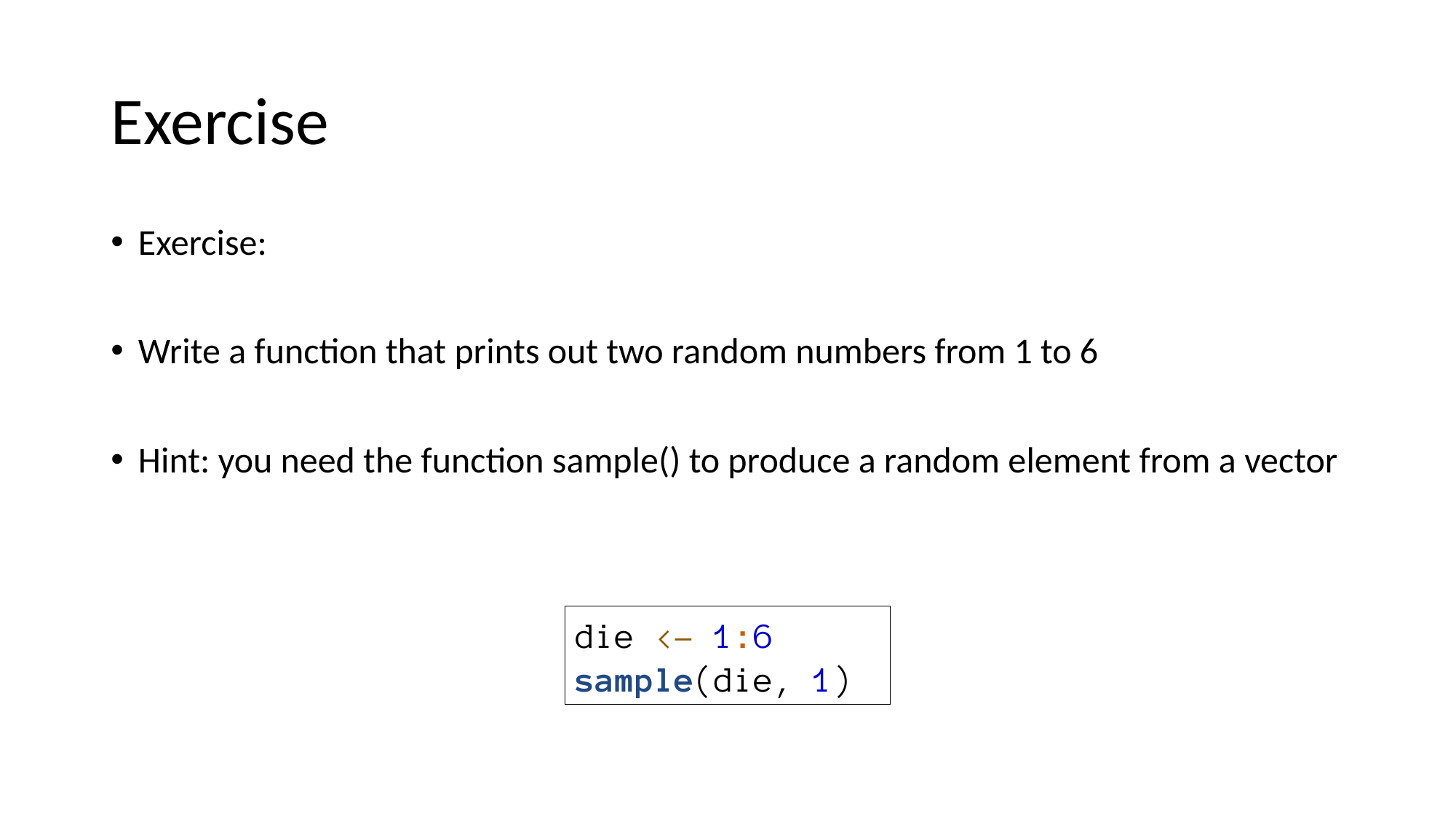

# Exercise
Exercise:

Write a function that prints out two random numbers from 1 to 6

Hint: you need the function sample() to produce a random element from a vector

die <- 1:6
sample(die, 1)